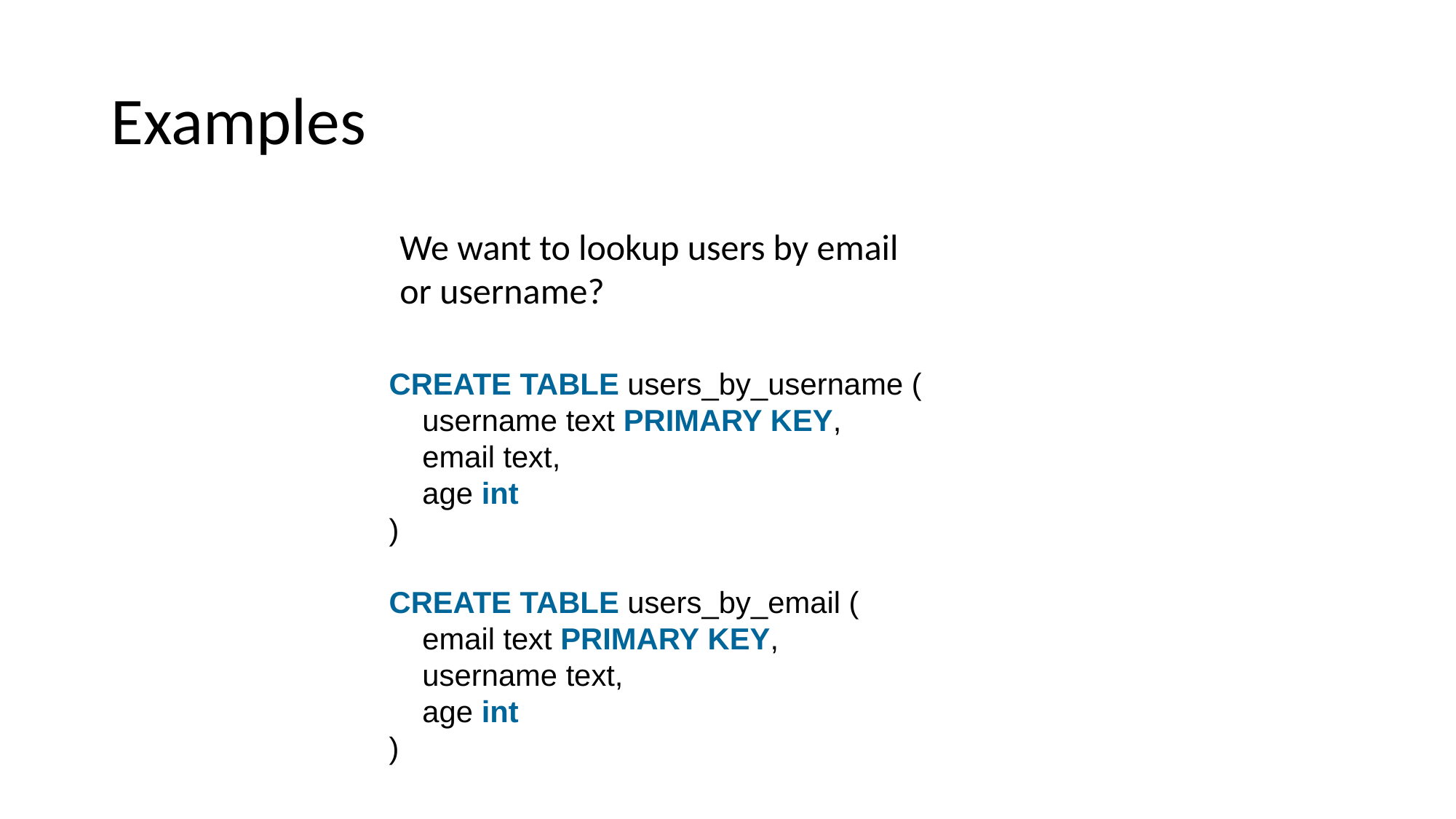

# Examples
We want to lookup users by email or username?
CREATE TABLE users_by_username (
    username text PRIMARY KEY,
    email text,
    age int
)

CREATE TABLE users_by_email (
    email text PRIMARY KEY,
    username text,
    age int
)